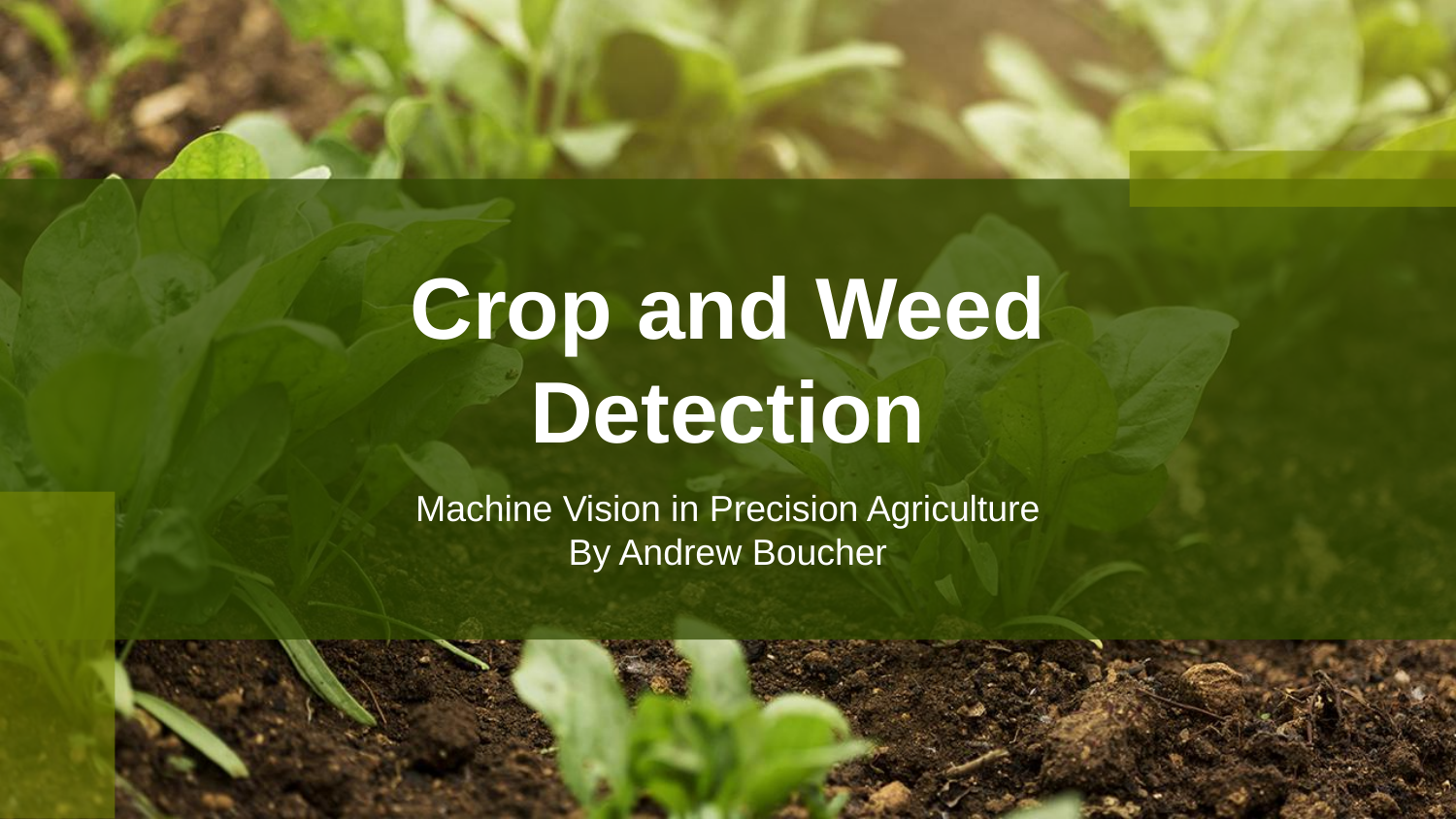

# Crop and Weed Detection
Machine Vision in Precision Agriculture
By Andrew Boucher